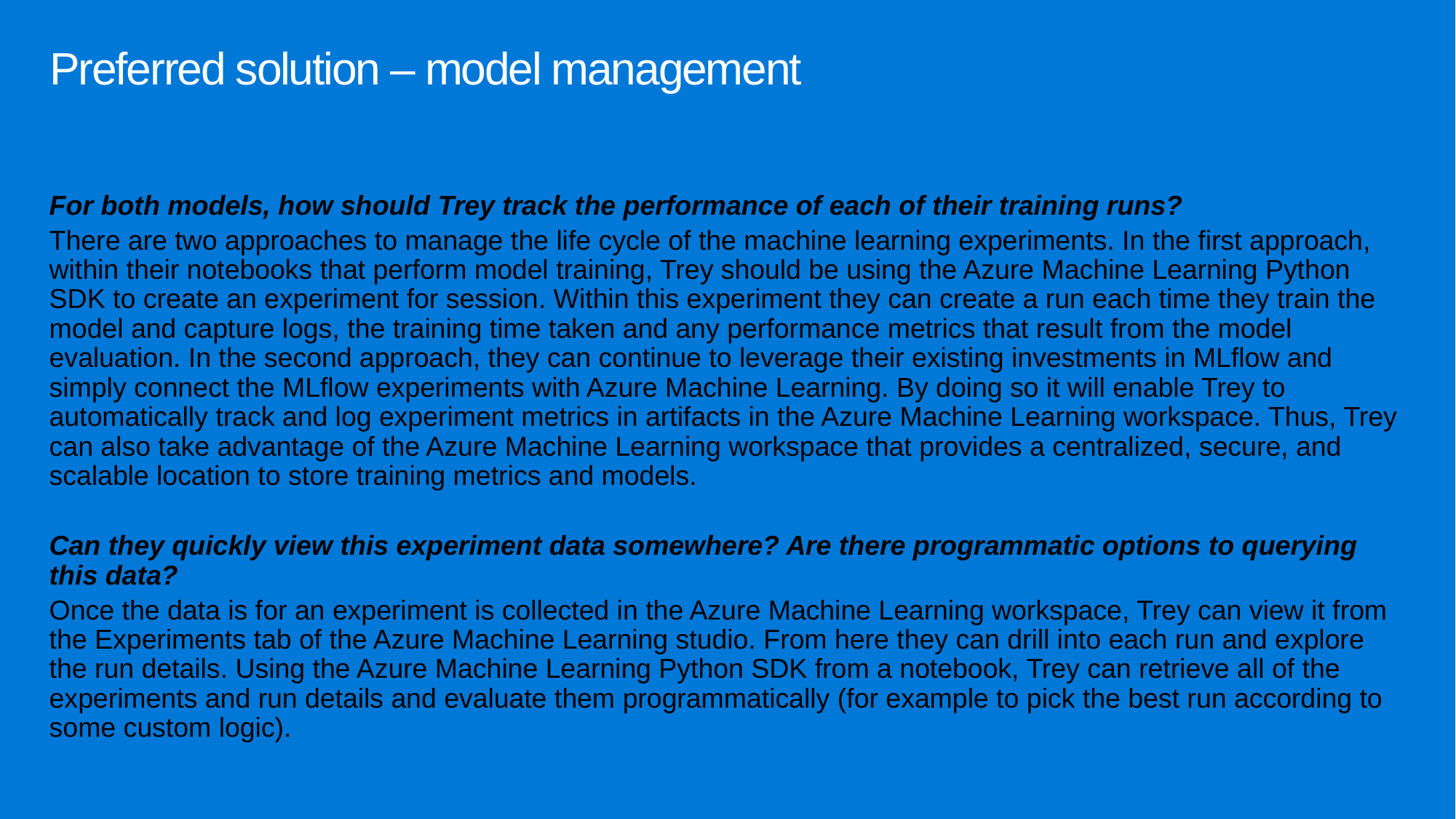

# Preferred solution – model management
For both models, how should Trey track the performance of each of their training runs?
There are two approaches to manage the life cycle of the machine learning experiments. In the first approach, within their notebooks that perform model training, Trey should be using the Azure Machine Learning Python SDK to create an experiment for session. Within this experiment they can create a run each time they train the model and capture logs, the training time taken and any performance metrics that result from the model evaluation. In the second approach, they can continue to leverage their existing investments in MLflow and simply connect the MLflow experiments with Azure Machine Learning. By doing so it will enable Trey to automatically track and log experiment metrics in artifacts in the Azure Machine Learning workspace. Thus, Trey can also take advantage of the Azure Machine Learning workspace that provides a centralized, secure, and scalable location to store training metrics and models.

Can they quickly view this experiment data somewhere? Are there programmatic options to querying this data?
Once the data is for an experiment is collected in the Azure Machine Learning workspace, Trey can view it from the Experiments tab of the Azure Machine Learning studio. From here they can drill into each run and explore the run details. Using the Azure Machine Learning Python SDK from a notebook, Trey can retrieve all of the experiments and run details and evaluate them programmatically (for example to pick the best run according to some custom logic).